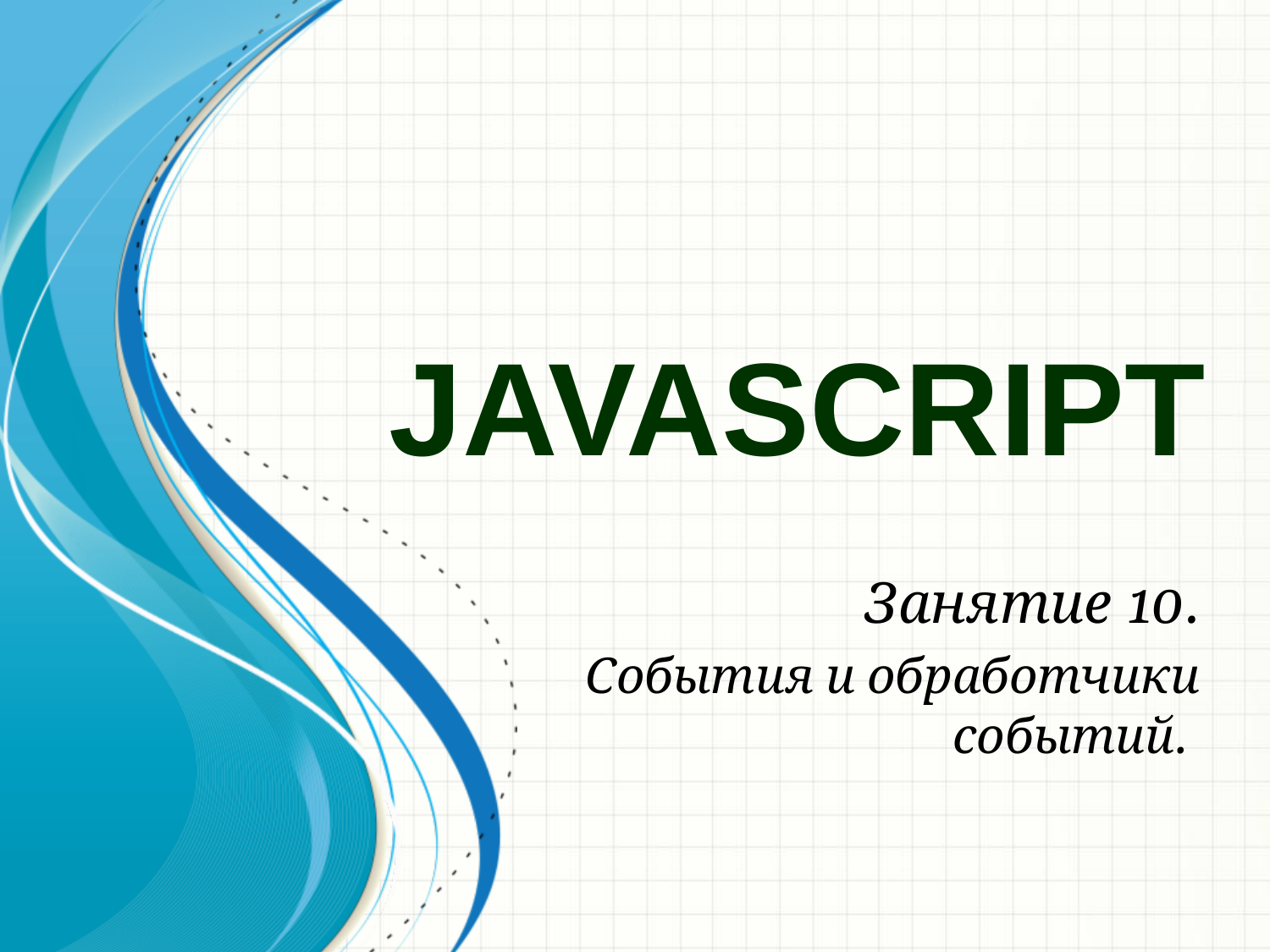

# JavaScript
Занятие 10.
События и обработчики событий.